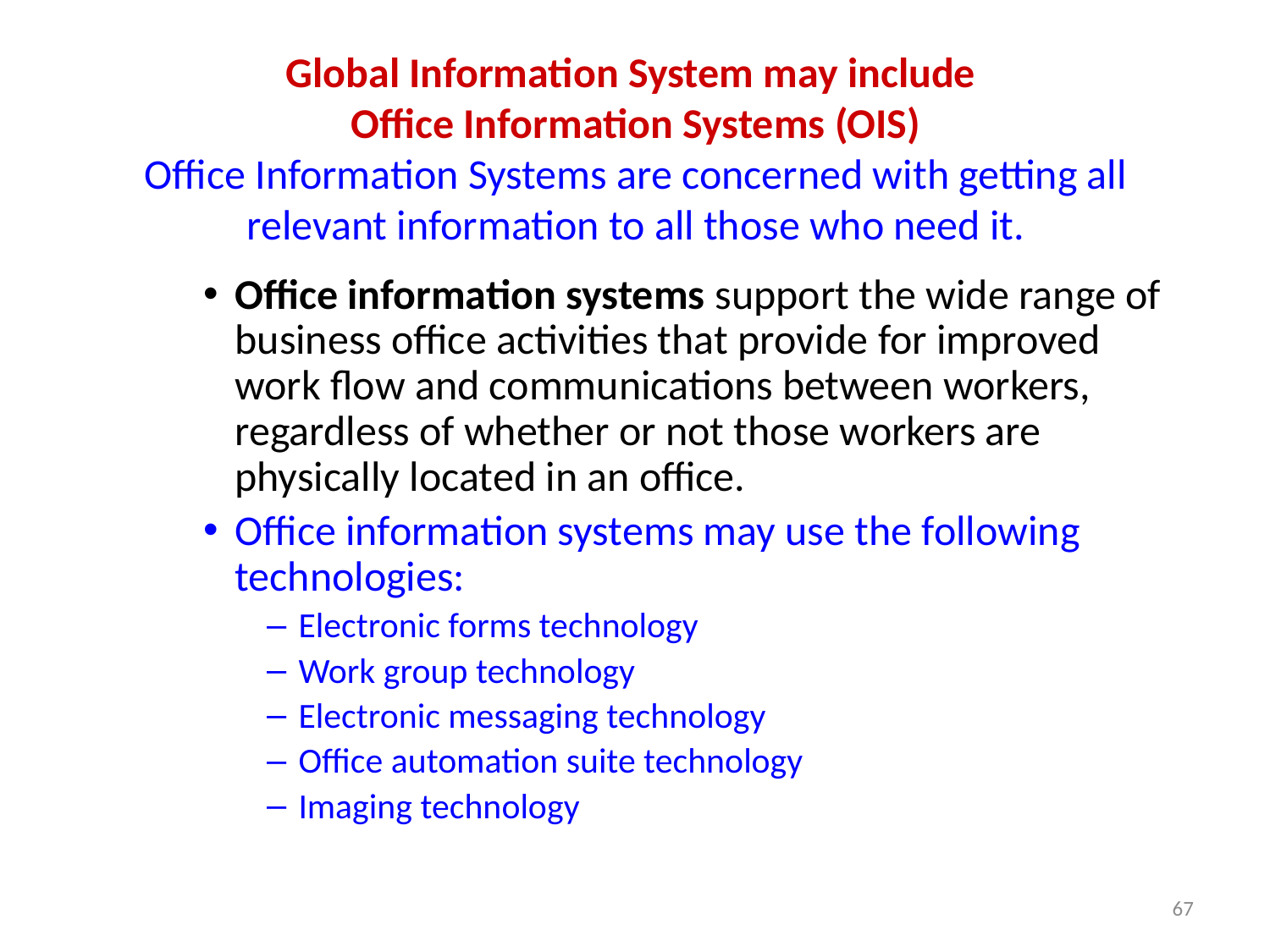

# Global Information System may include Office Information Systems (OIS) Office Information Systems are concerned with getting all relevant information to all those who need it.
Office information systems support the wide range of business office activities that provide for improved work flow and communications between workers, regardless of whether or not those workers are physically located in an office.
Office information systems may use the following technologies:
Electronic forms technology
Work group technology
Electronic messaging technology
Office automation suite technology
Imaging technology

67